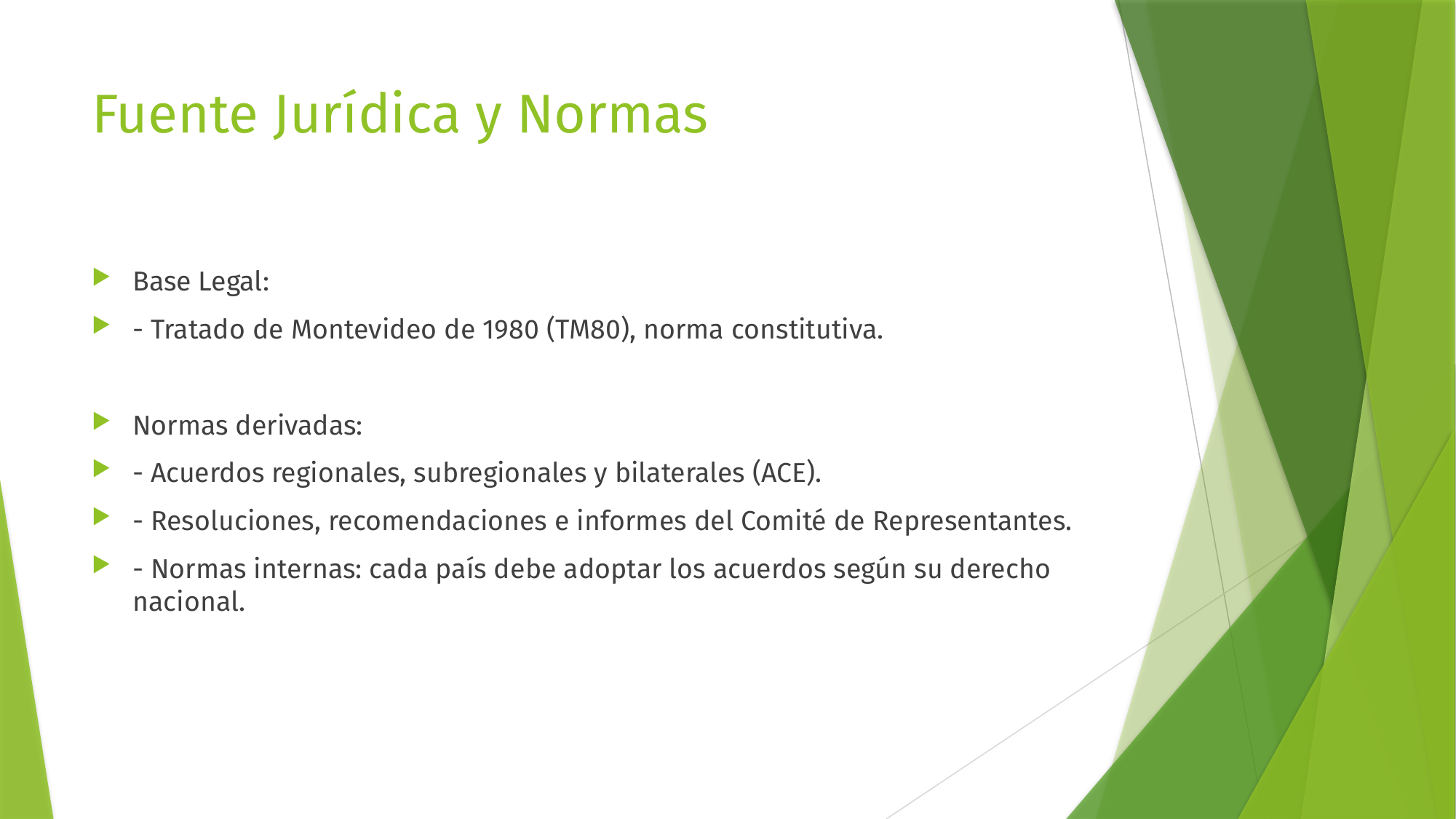

# Fuente Jurídica y Normas
Base Legal:
- Tratado de Montevideo de 1980 (TM80), norma constitutiva.

Normas derivadas:
- Acuerdos regionales, subregionales y bilaterales (ACE).
- Resoluciones, recomendaciones e informes del Comité de Representantes.
- Normas internas: cada país debe adoptar los acuerdos según su derecho nacional.